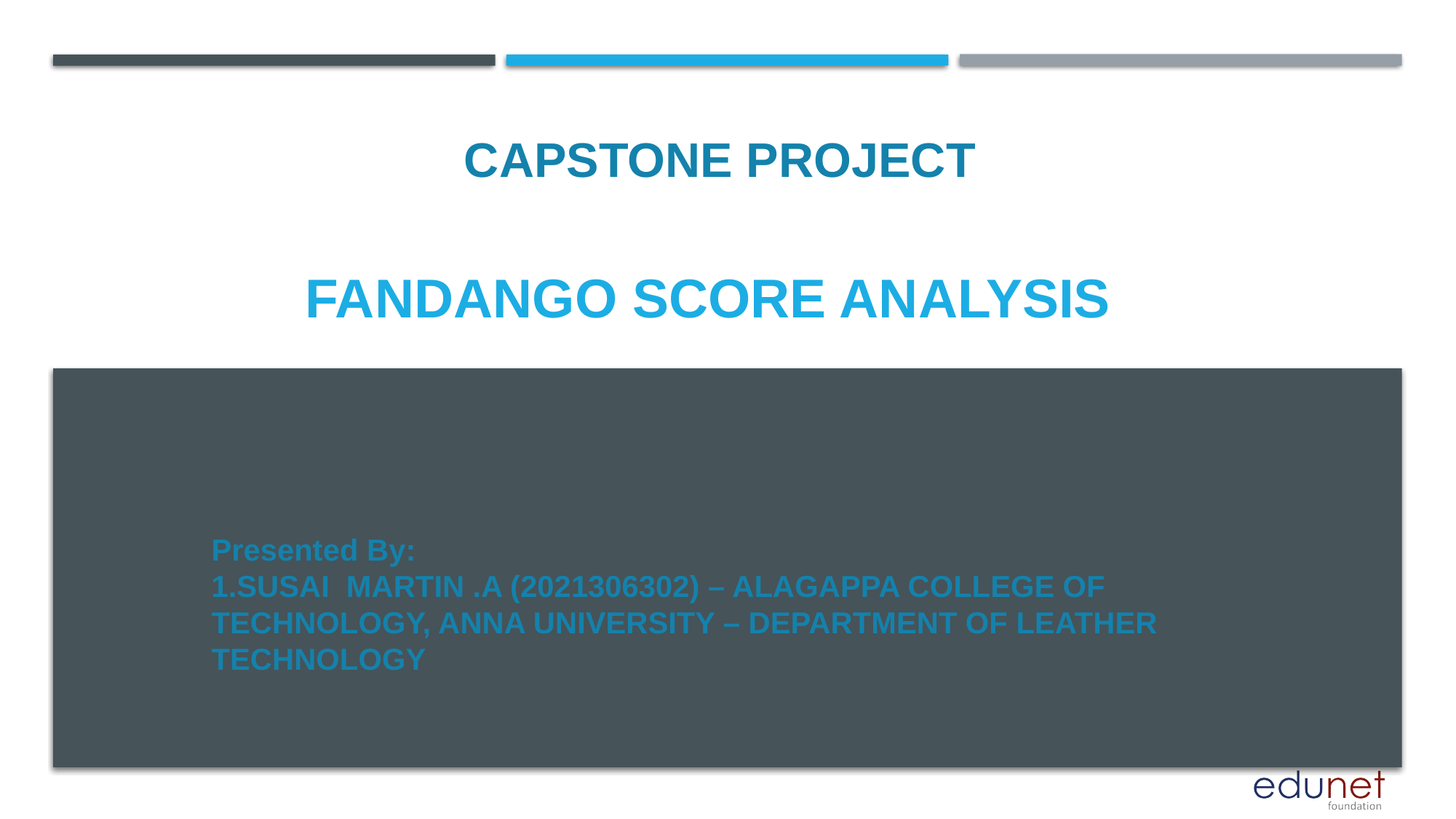

CAPSTONE PROJECT
# FANDANGO SCORE ANALYSIS

Presented By:
1.SUSAI  MARTIN .A (2021306302) – ALAGAPPA COLLEGE OF TECHNOLOGY, ANNA UNIVERSITY – DEPARTMENT OF LEATHER TECHNOLOGY